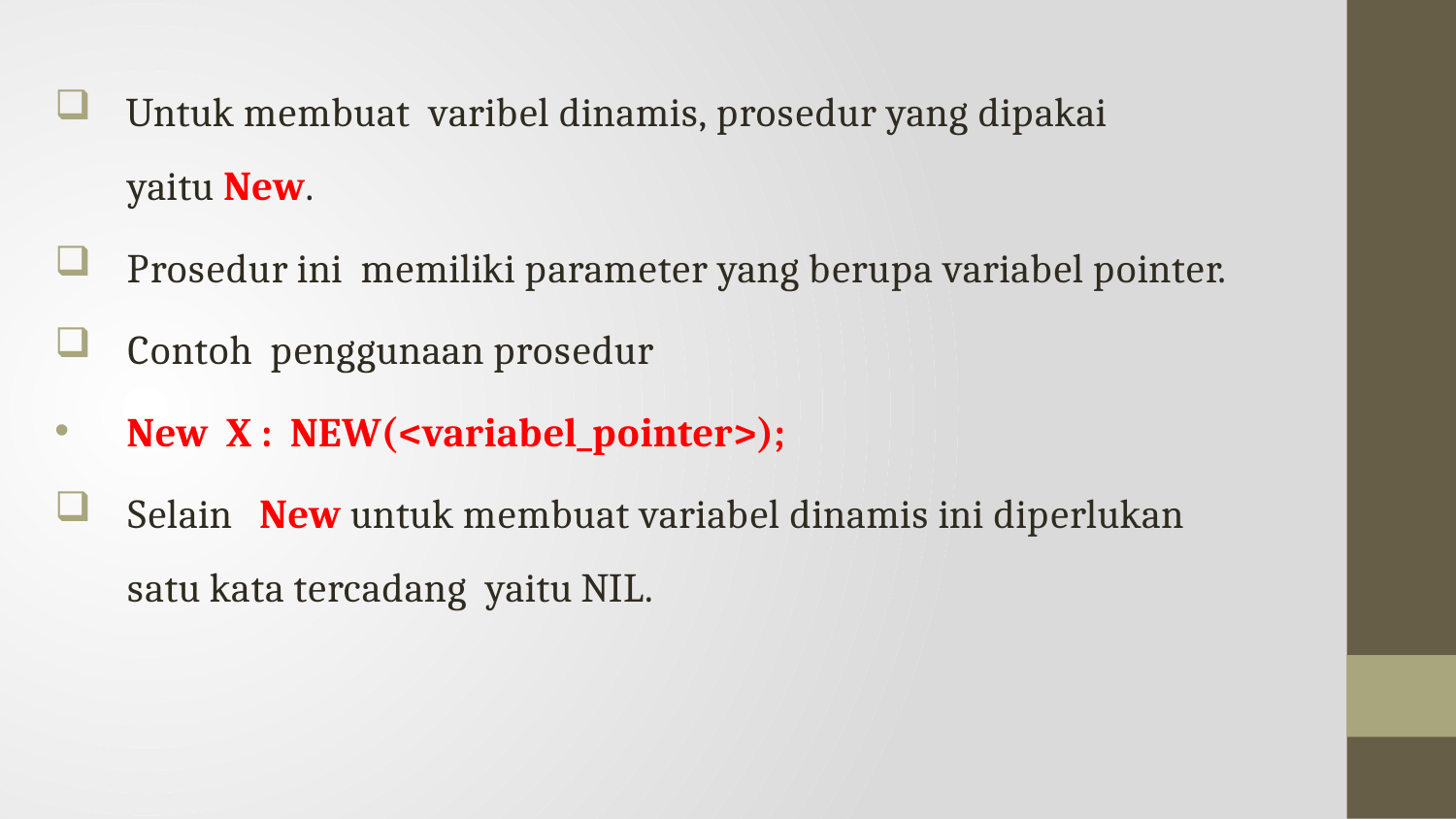

Untuk membuat  varibel dinamis, prosedur yang dipakai yaitu New.
Prosedur ini  memiliki parameter yang berupa variabel pointer.
Contoh  penggunaan prosedur
New  X :  NEW(<variabel_pointer>);
Selain   New untuk membuat variabel dinamis ini diperlukan  satu kata tercadang  yaitu NIL.